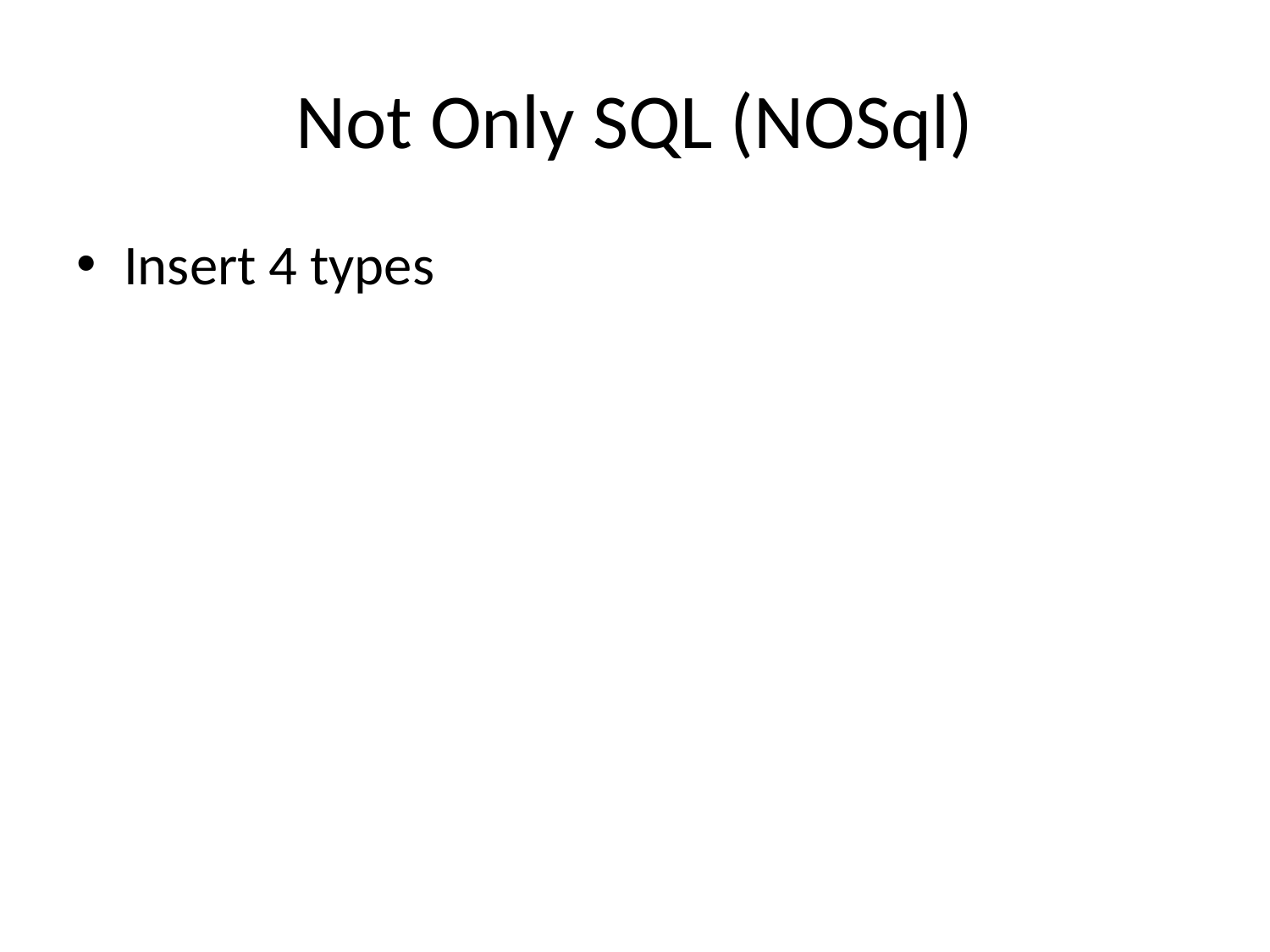

# Not Only SQL (NOSql)
Insert 4 types